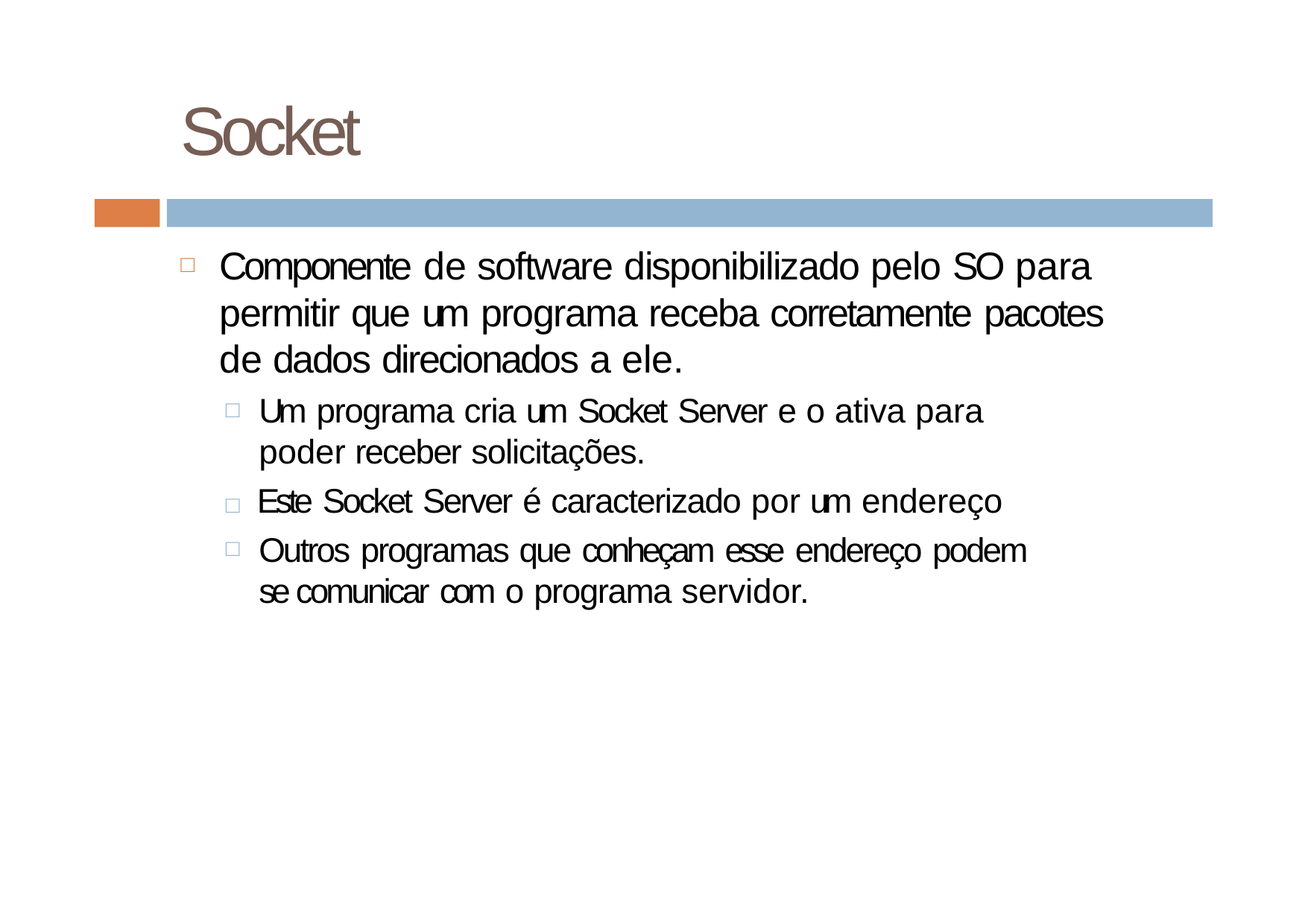

# Socket
Componente de software disponibilizado pelo SO para permitir que um programa receba corretamente pacotes de dados direcionados a ele.
Um programa cria um Socket Server e o ativa para poder receber solicitações.
□ Este Socket Server é caracterizado por um endereço
Outros programas que conheçam esse endereço podem se comunicar com o programa servidor.